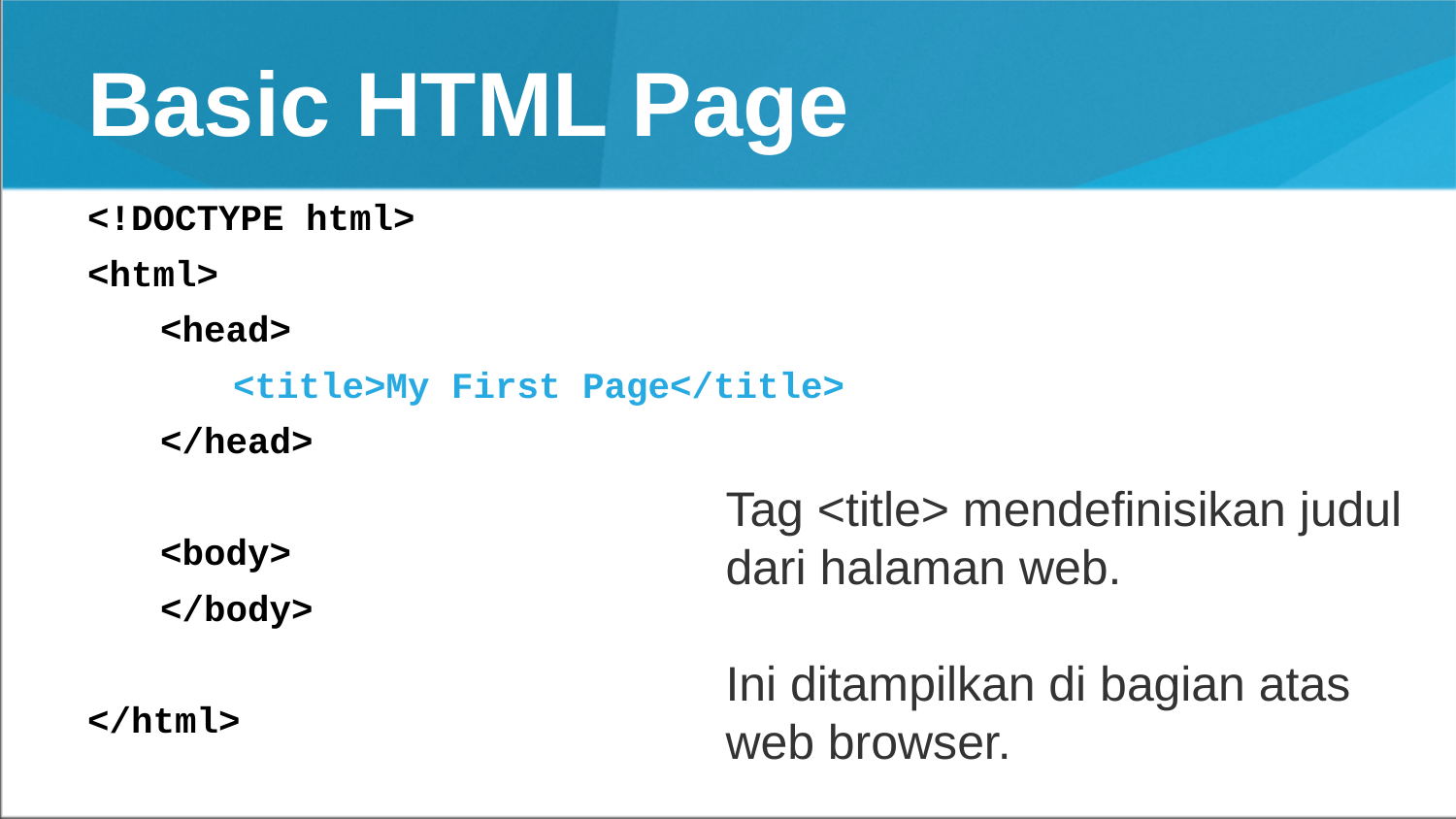

# Basic HTML Page
<!DOCTYPE html>
<html>
<head>
<title>My First Page</title>
</head>

<body>
</body>

</html>
Tag <title> mendefinisikan judul dari halaman web.

Ini ditampilkan di bagian atas web browser.